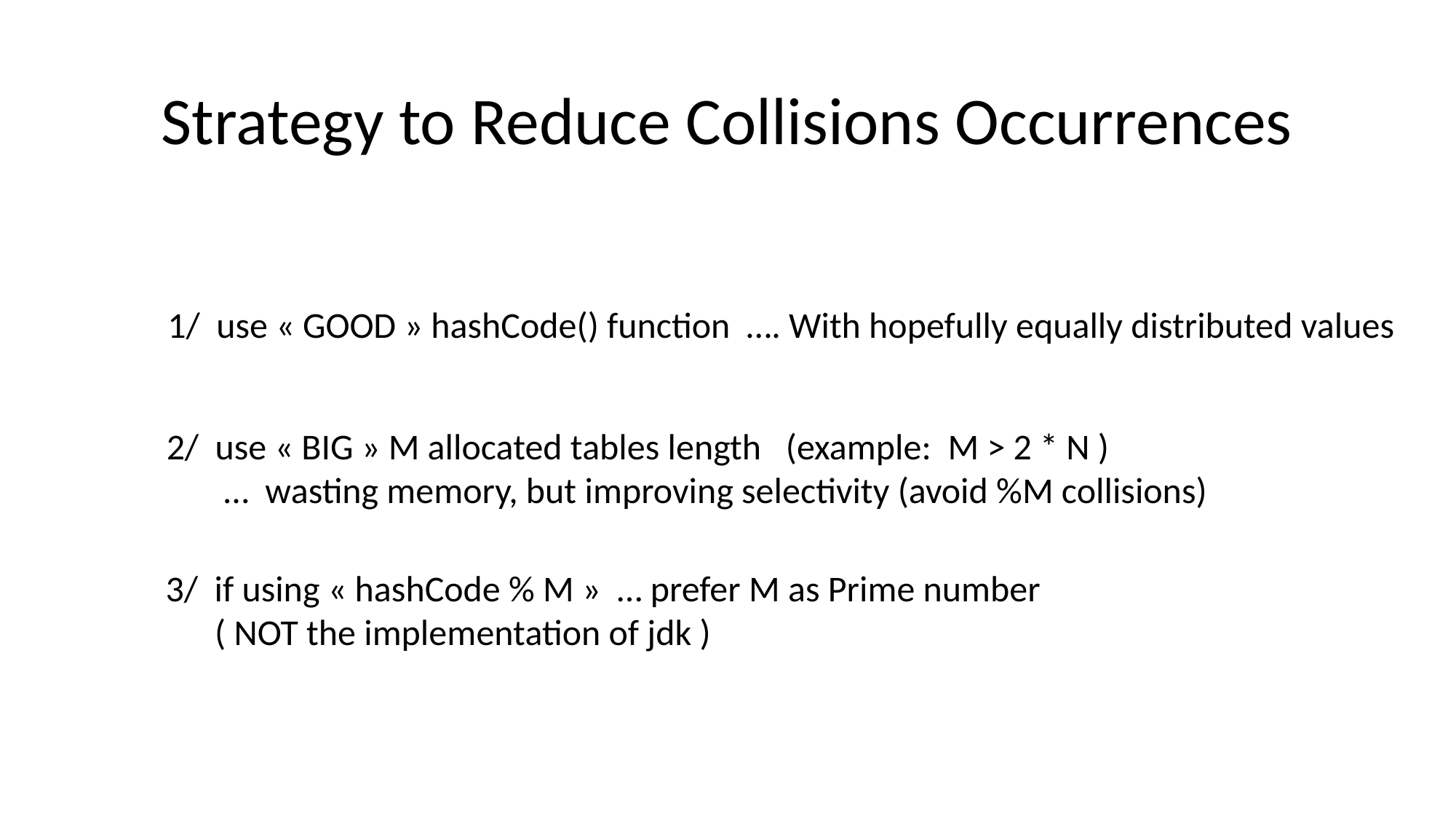

# Strategy to Reduce Collisions Occurrences
1/  use « GOOD » hashCode() function  …. With hopefully equally distributed values
2/  use « BIG » M allocated tables length   (example:  M > 2 * N )
       …  wasting memory, but improving selectivity (avoid %M collisions)
3/  if using « hashCode % M »  … prefer M as Prime number
      ( NOT the implementation of jdk )